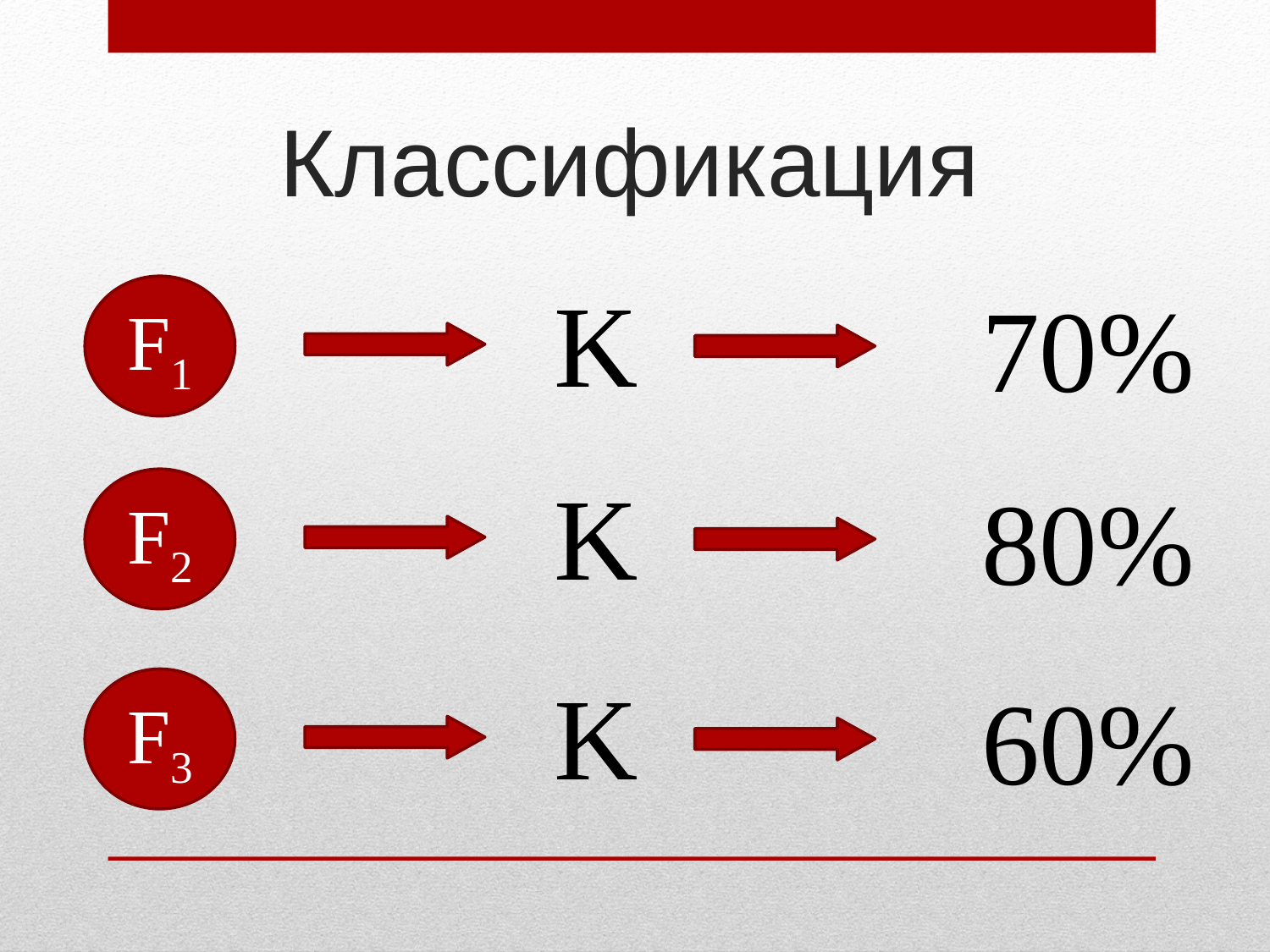

# Классификация
K
70%
F1

K
80%
F2

K
60%
F3